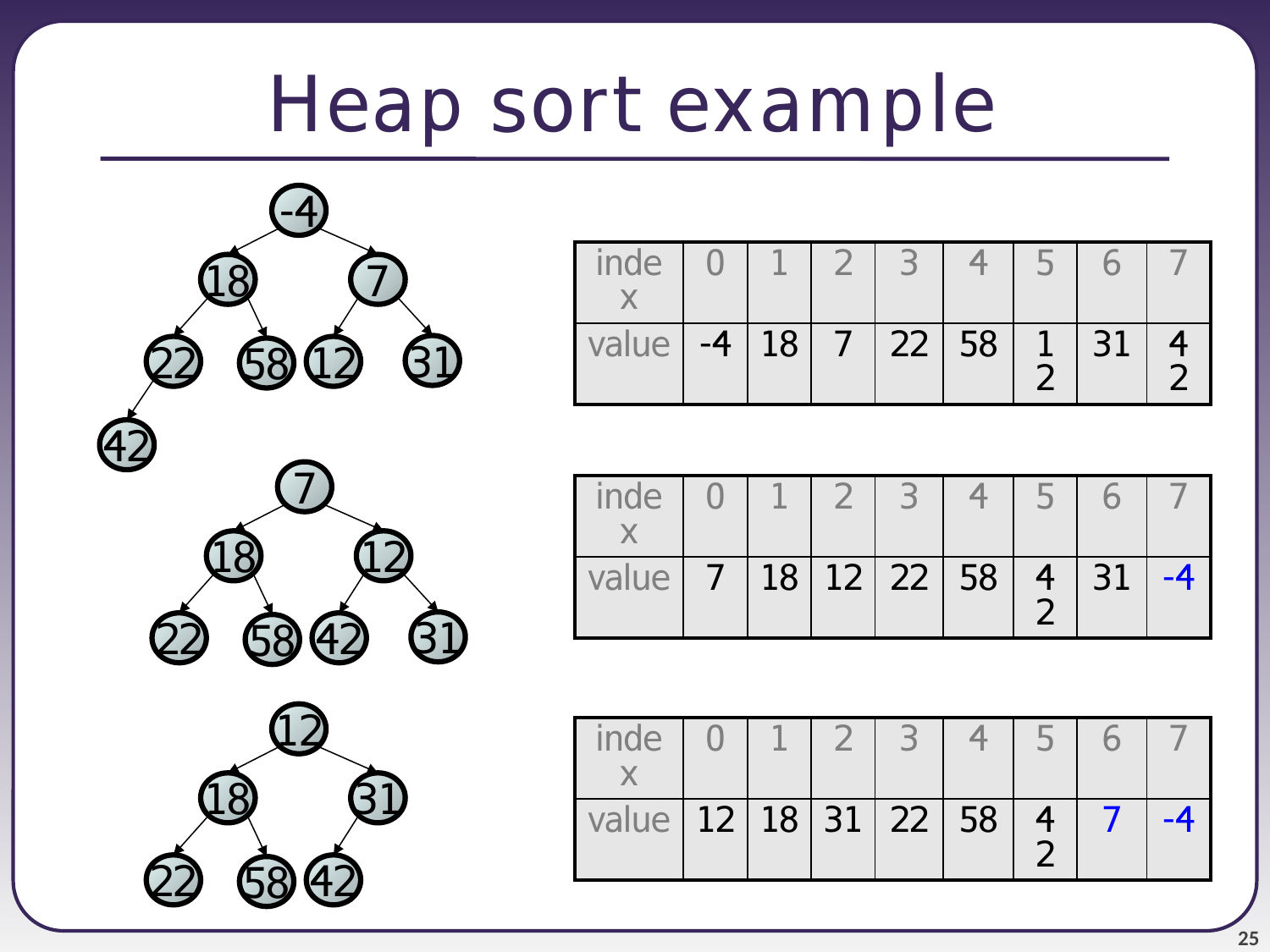

# Heap sort example
-4
18
7
31
22
12
58
42
| index | 0 | 1 | 2 | 3 | 4 | 5 | 6 | 7 |
| --- | --- | --- | --- | --- | --- | --- | --- | --- |
| value | -4 | 18 | 7 | 22 | 58 | 12 | 31 | 42 |
7
18
12
31
22
42
58
| index | 0 | 1 | 2 | 3 | 4 | 5 | 6 | 7 |
| --- | --- | --- | --- | --- | --- | --- | --- | --- |
| value | 7 | 18 | 12 | 22 | 58 | 42 | 31 | -4 |
12
18
31
22
42
58
| index | 0 | 1 | 2 | 3 | 4 | 5 | 6 | 7 |
| --- | --- | --- | --- | --- | --- | --- | --- | --- |
| value | 12 | 18 | 31 | 22 | 58 | 42 | 7 | -4 |